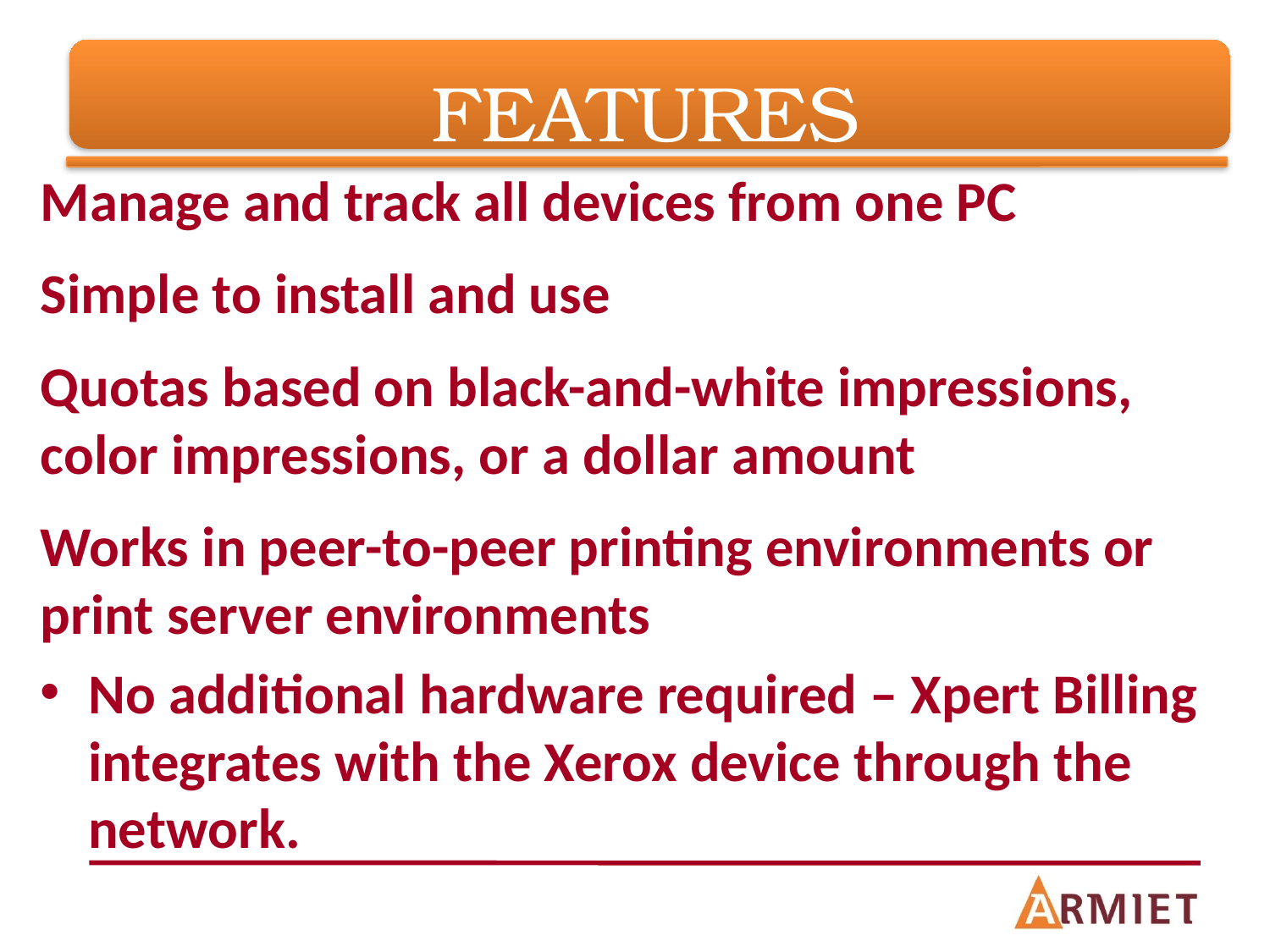

# FEATURES
Manage and track all devices from one PC
Simple to install and use
Quotas based on black-and-white impressions, color impressions, or a dollar amount
Works in peer-to-peer printing environments or print server environments
No additional hardware required – Xpert Billing integrates with the Xerox device through the network.